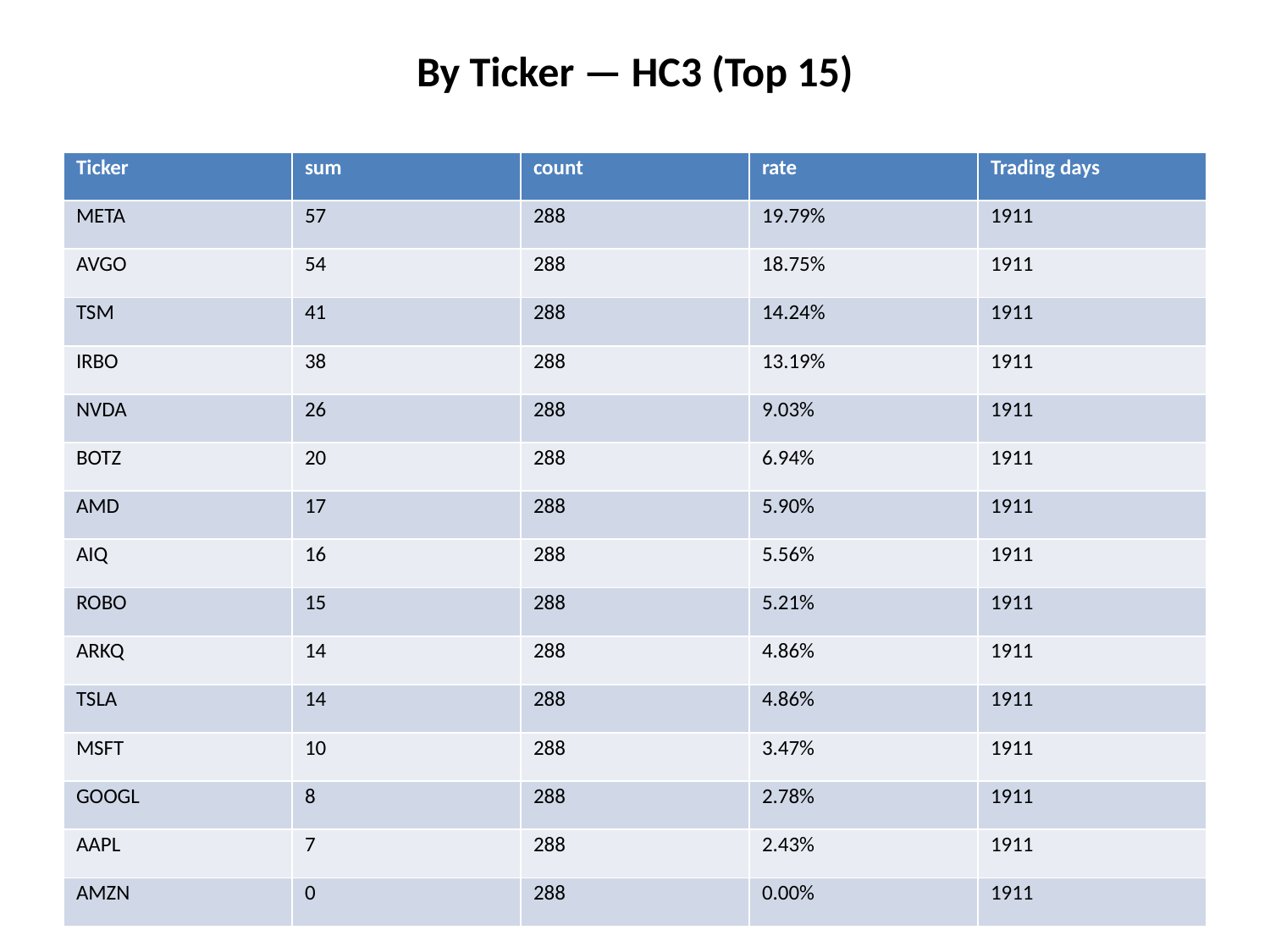

By Ticker — HC3 (Top 15)
| Ticker | sum | count | rate | Trading days |
| --- | --- | --- | --- | --- |
| META | 57 | 288 | 19.79% | 1911 |
| AVGO | 54 | 288 | 18.75% | 1911 |
| TSM | 41 | 288 | 14.24% | 1911 |
| IRBO | 38 | 288 | 13.19% | 1911 |
| NVDA | 26 | 288 | 9.03% | 1911 |
| BOTZ | 20 | 288 | 6.94% | 1911 |
| AMD | 17 | 288 | 5.90% | 1911 |
| AIQ | 16 | 288 | 5.56% | 1911 |
| ROBO | 15 | 288 | 5.21% | 1911 |
| ARKQ | 14 | 288 | 4.86% | 1911 |
| TSLA | 14 | 288 | 4.86% | 1911 |
| MSFT | 10 | 288 | 3.47% | 1911 |
| GOOGL | 8 | 288 | 2.78% | 1911 |
| AAPL | 7 | 288 | 2.43% | 1911 |
| AMZN | 0 | 288 | 0.00% | 1911 |